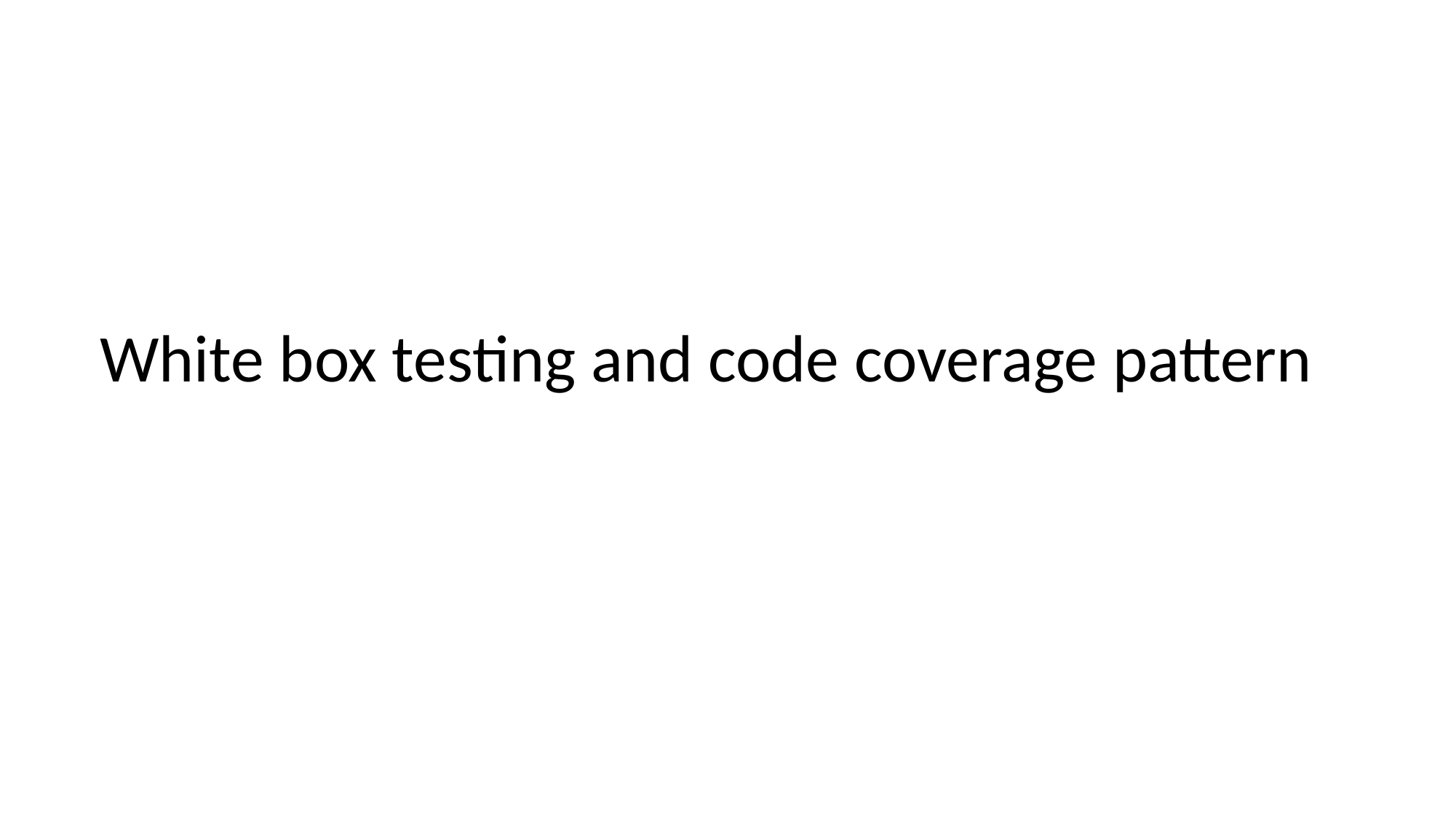

# White box testing and code coverage pattern